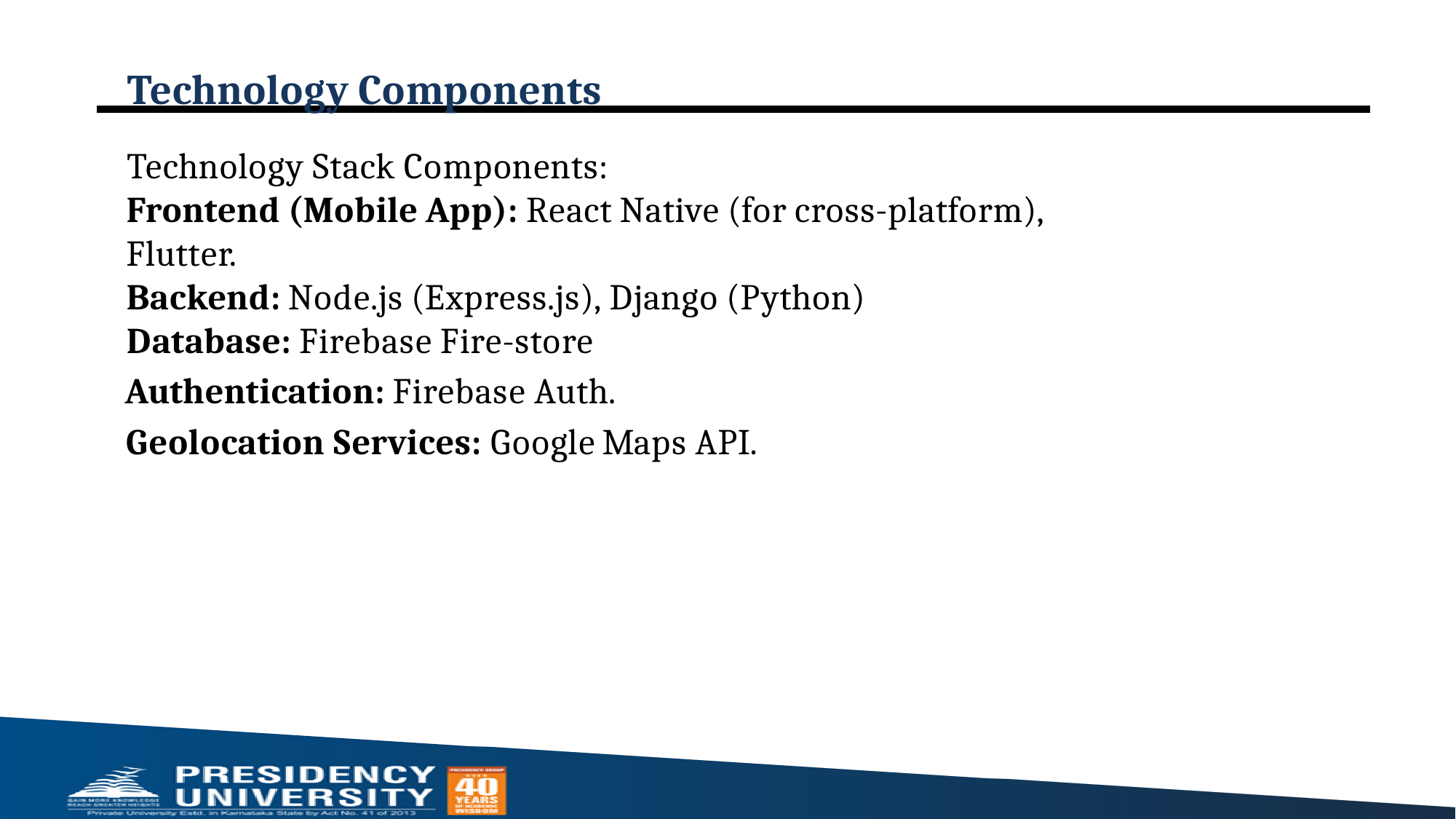

# Technology Components
Technology Stack Components:
Frontend (Mobile App): React Native (for cross-platform),
Flutter.
Backend: Node.js (Express.js), Django (Python)
Database: Firebase Fire-store
 Authentication: Firebase Auth.
 Geolocation Services: Google Maps API.